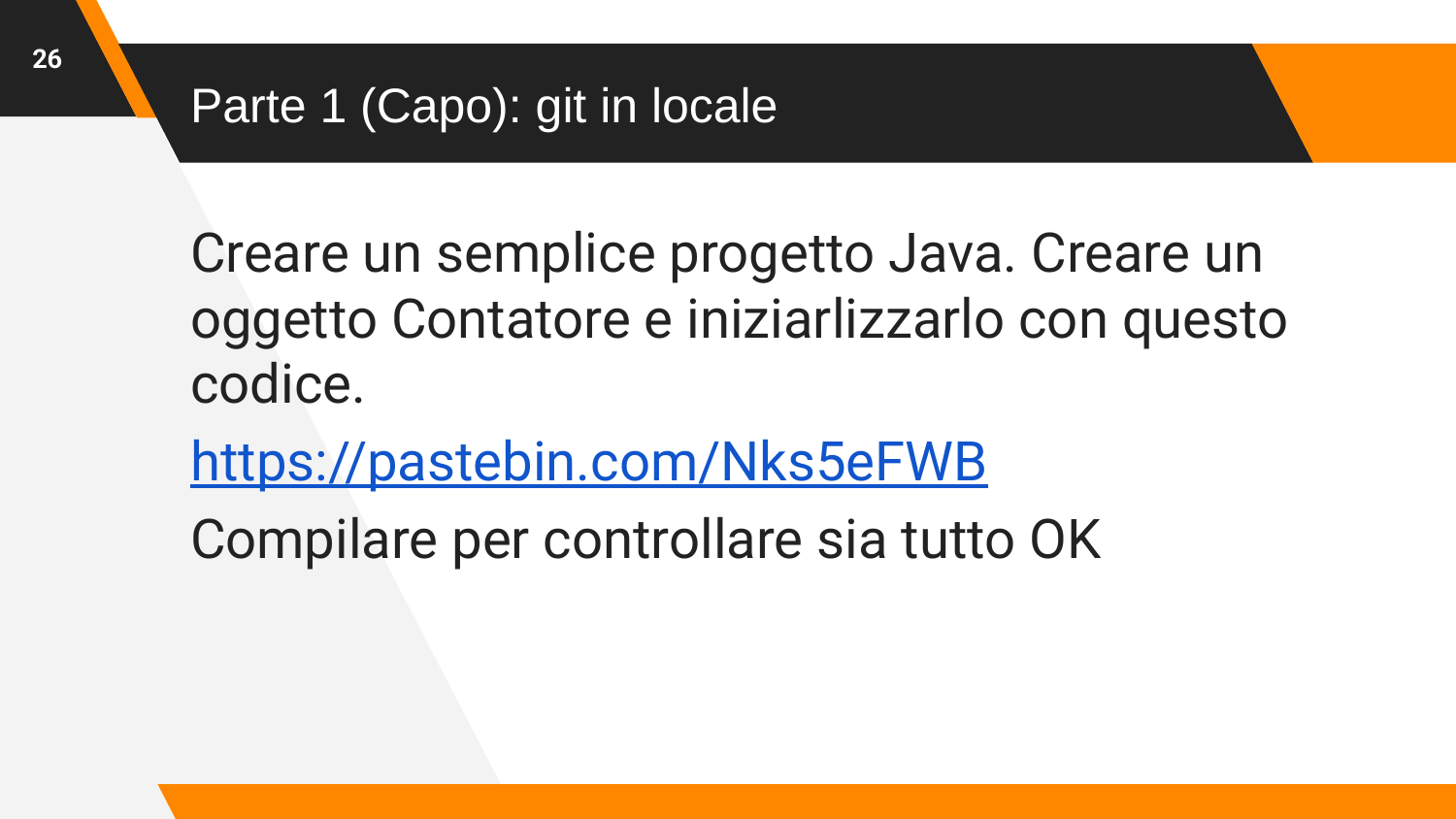

26
# Parte 1 (Capo): git in locale
Creare un semplice progetto Java. Creare un oggetto Contatore e iniziarlizzarlo con questo codice.
https://pastebin.com/Nks5eFWB
Compilare per controllare sia tutto OK